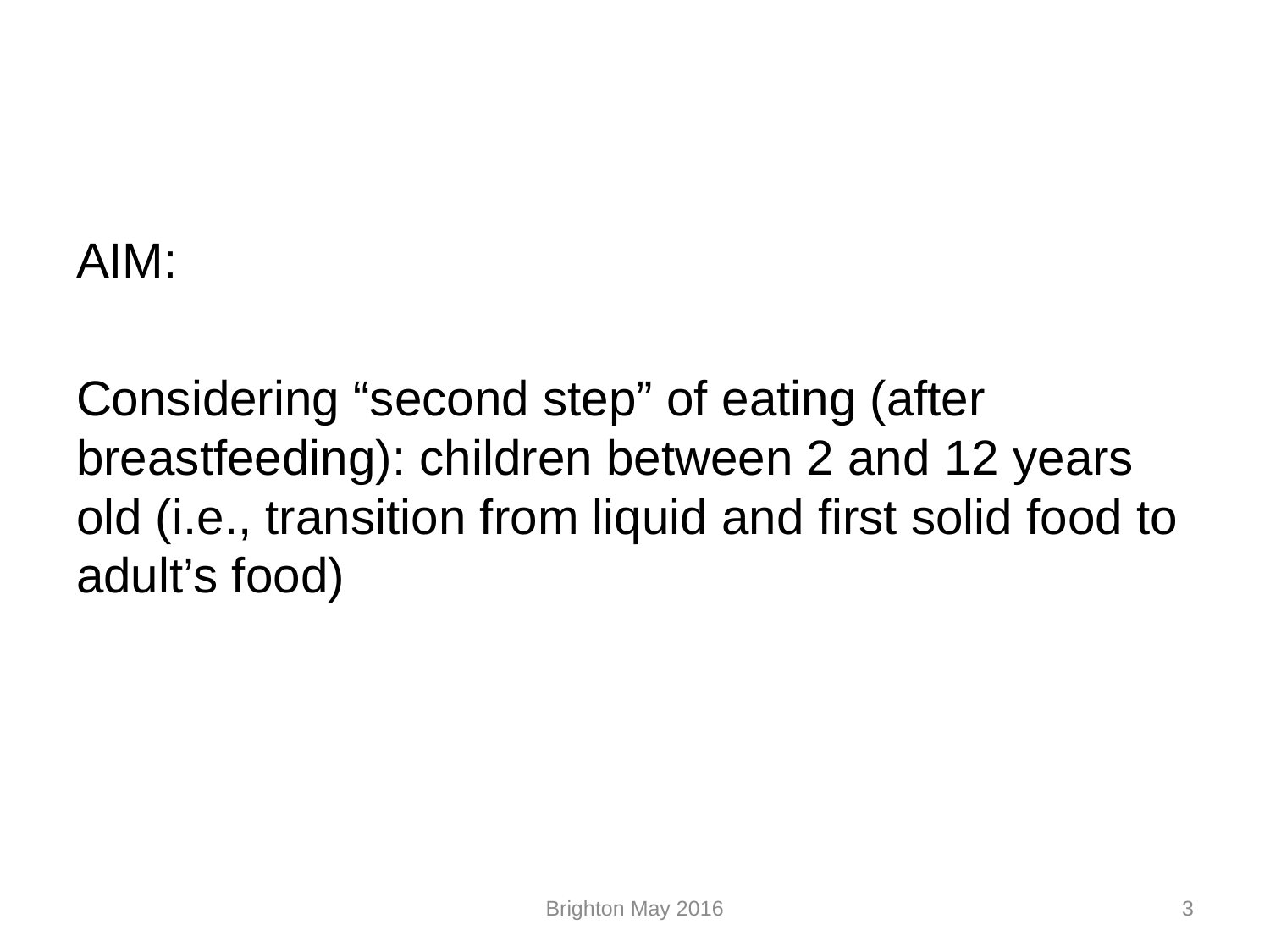

#
AIM:

Considering “second step” of eating (after breastfeeding): children between 2 and 12 years old (i.e., transition from liquid and first solid food to adult’s food)

Brighton May 2016
3